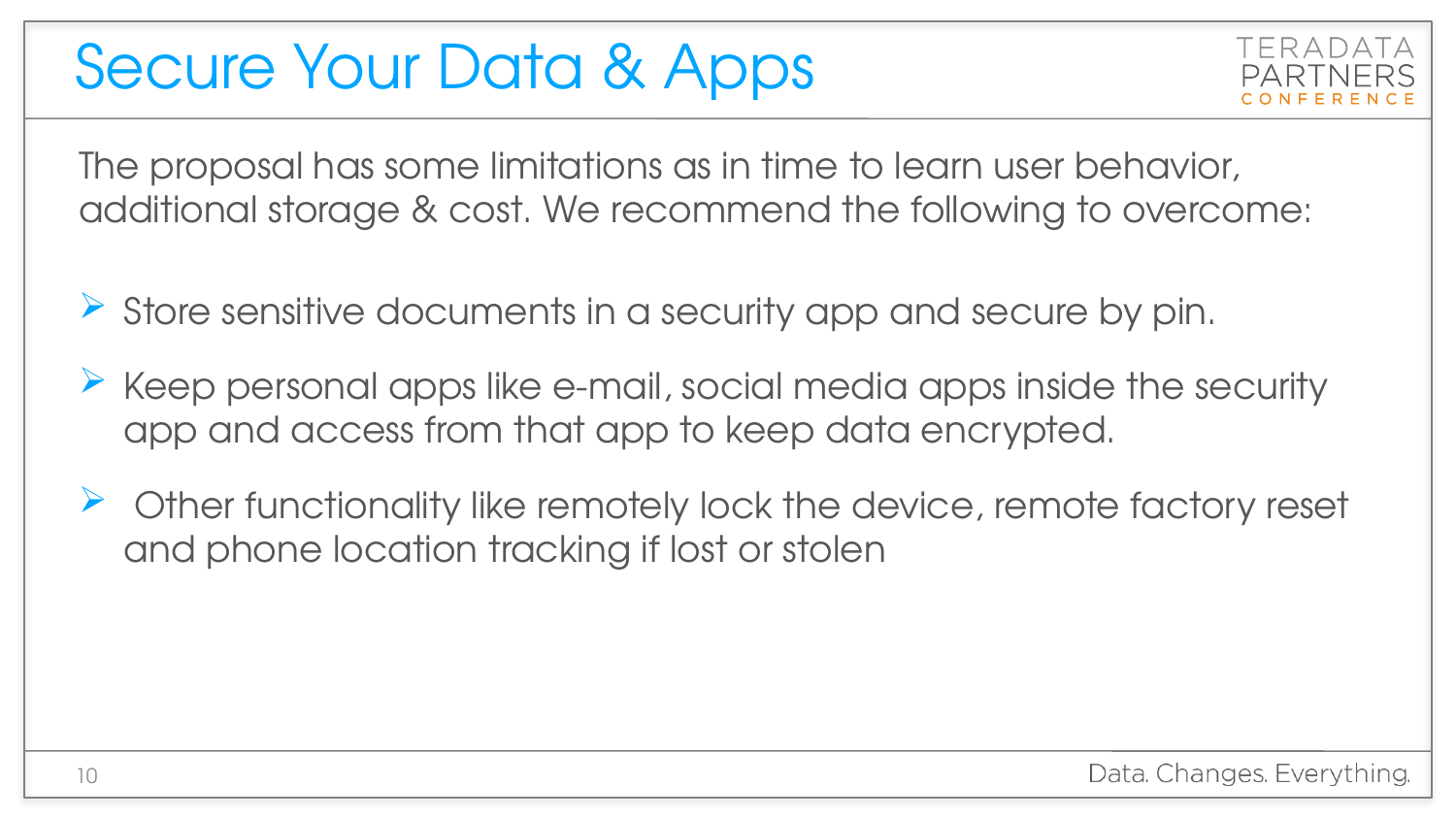

# Secure Your Data & Apps
The proposal has some limitations as in time to learn user behavior, additional storage & cost. We recommend the following to overcome:

Store sensitive documents in a security app and secure by pin.
Keep personal apps like e-mail, social media apps inside the security app and access from that app to keep data encrypted.
 Other functionality like remotely lock the device, remote factory reset and phone location tracking if lost or stolen

10